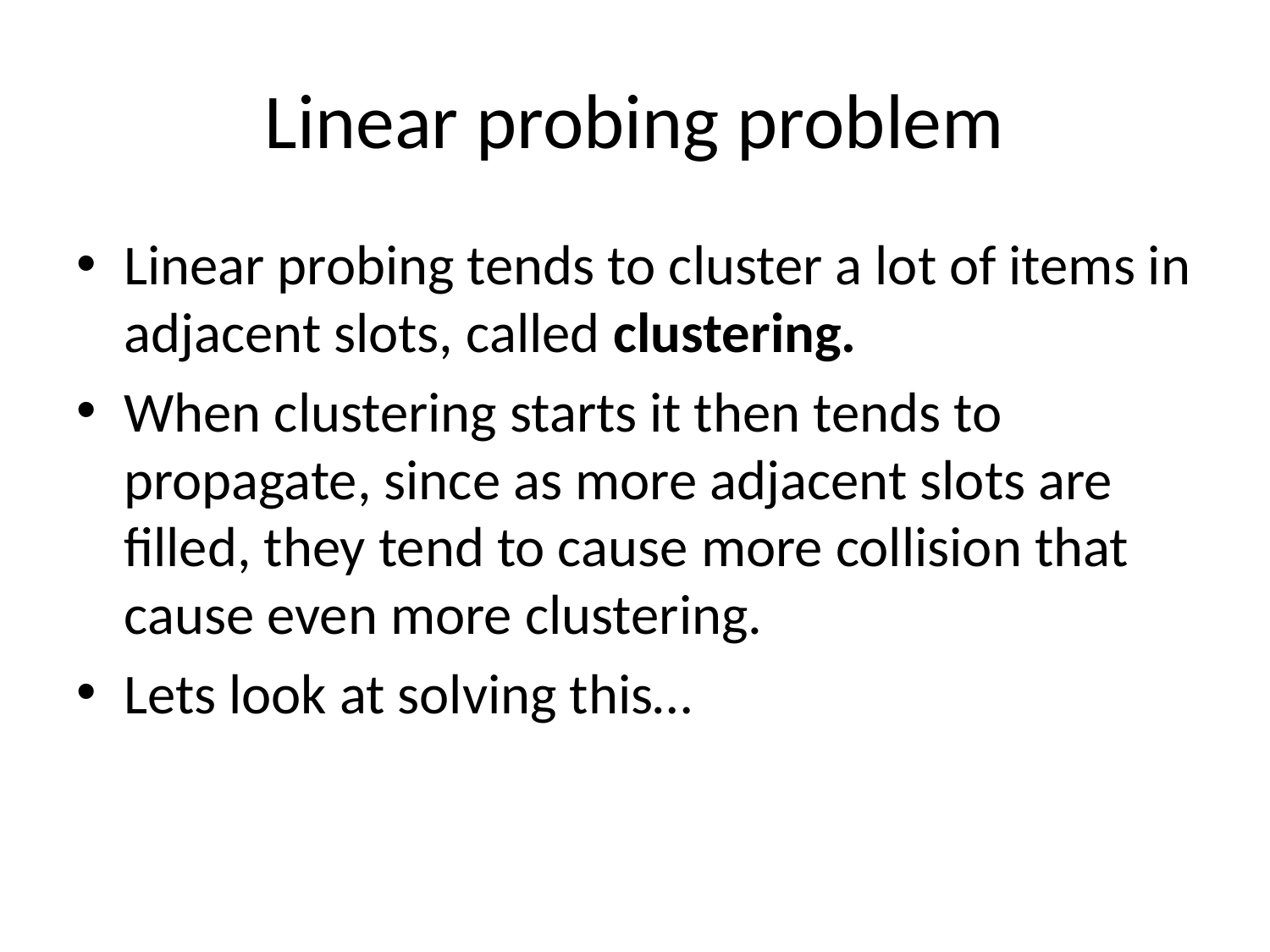

# Linear probing problem
Linear probing tends to cluster a lot of items in adjacent slots, called clustering.
When clustering starts it then tends to propagate, since as more adjacent slots are filled, they tend to cause more collision that cause even more clustering.
Lets look at solving this…